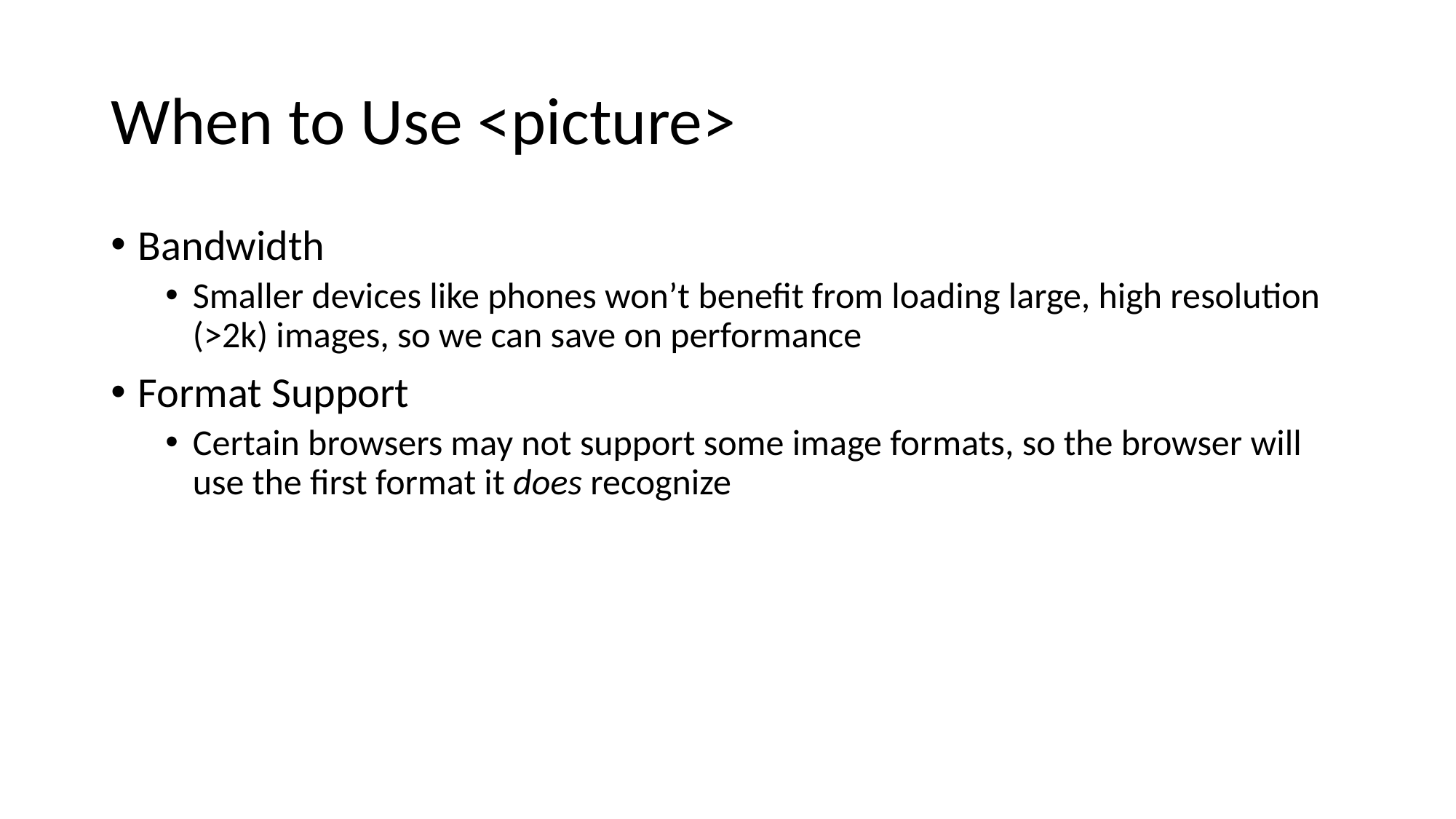

# When to Use <picture>
Bandwidth
Smaller devices like phones won’t benefit from loading large, high resolution (>2k) images, so we can save on performance
Format Support
Certain browsers may not support some image formats, so the browser will use the first format it does recognize